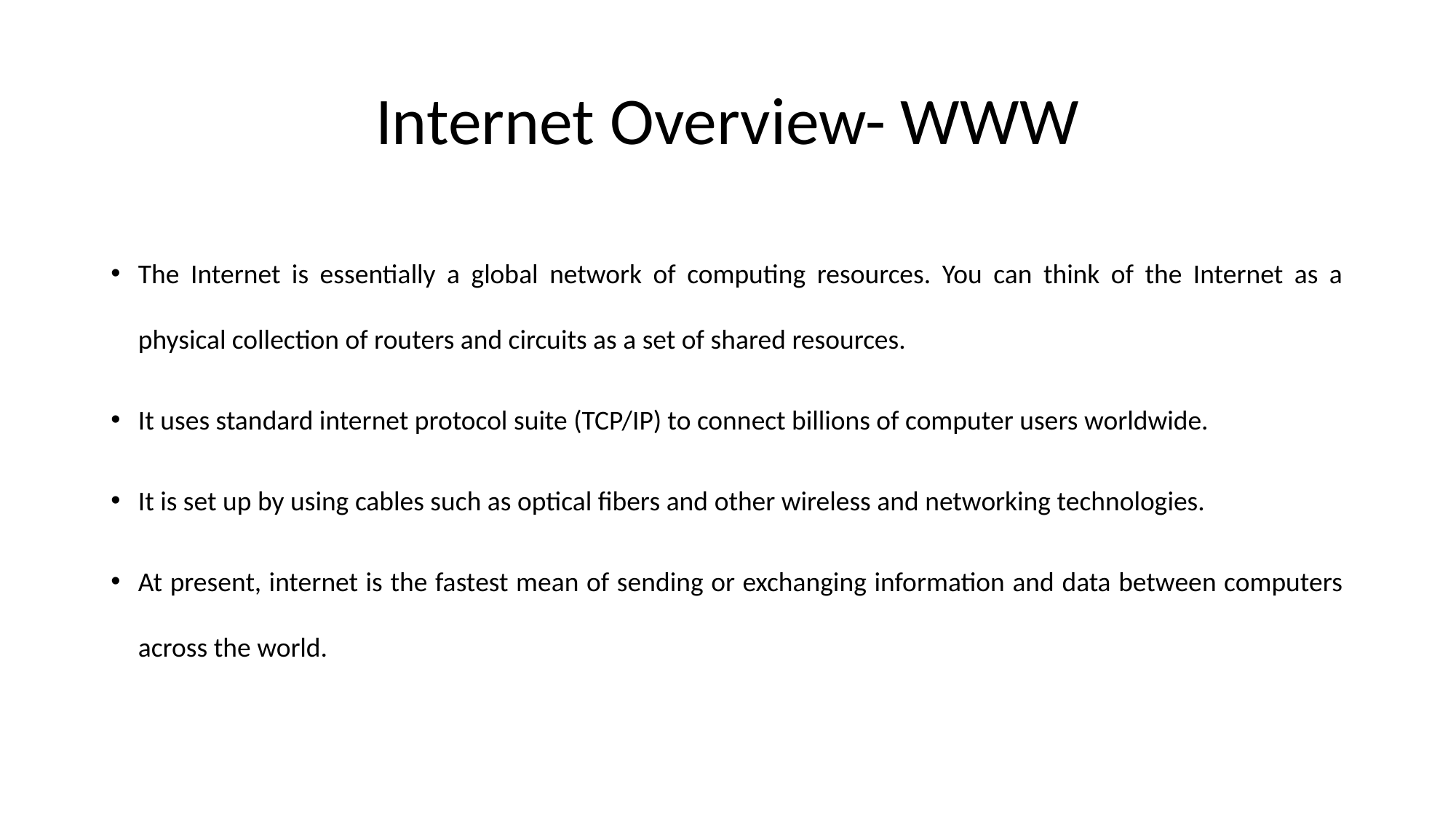

# Internet Overview- WWW
The Internet is essentially a global network of computing resources. You can think of the Internet as a physical collection of routers and circuits as a set of shared resources.
It uses standard internet protocol suite (TCP/IP) to connect billions of computer users worldwide.
It is set up by using cables such as optical fibers and other wireless and networking technologies.
At present, internet is the fastest mean of sending or exchanging information and data between computers across the world.